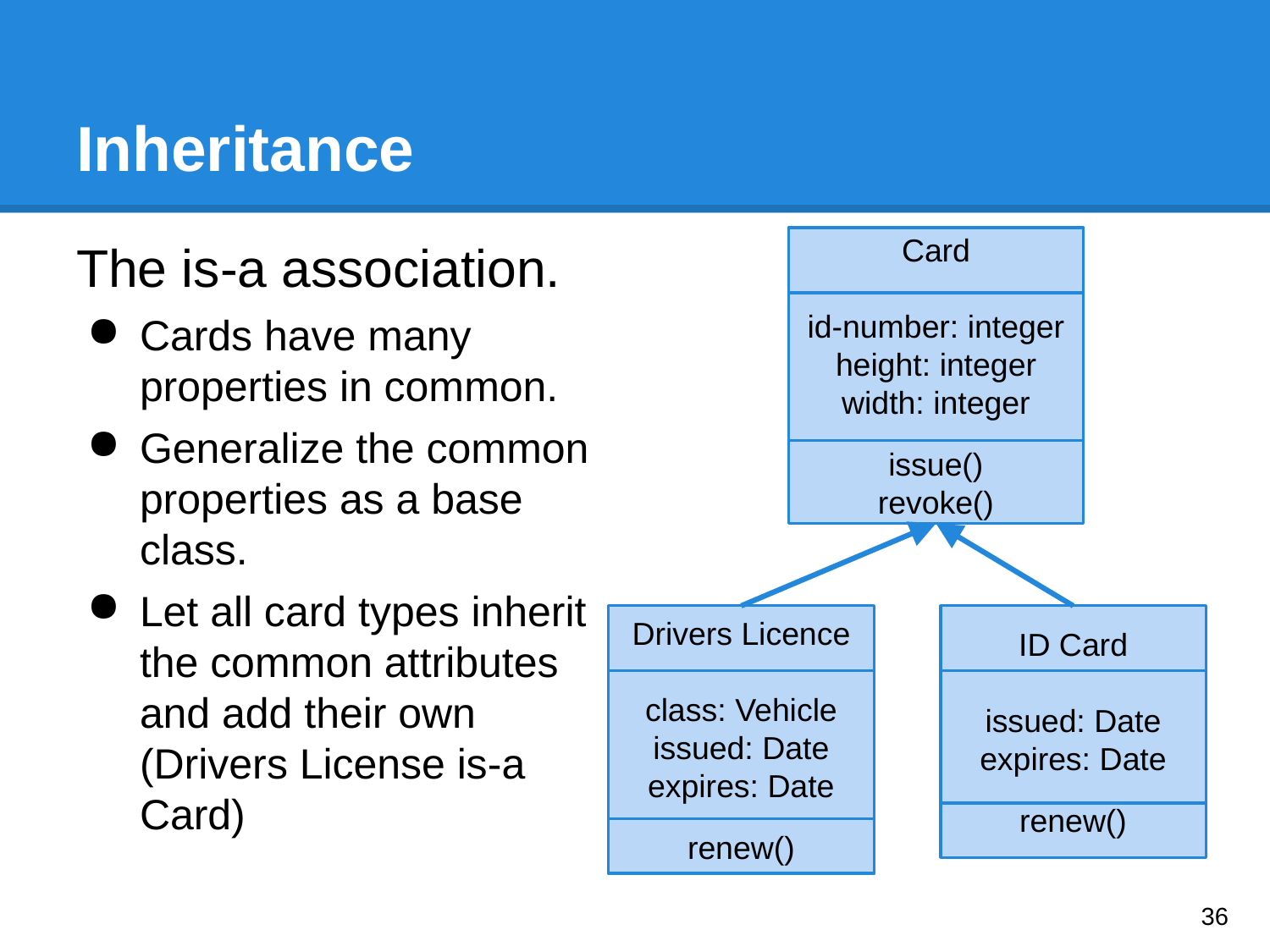

# Inheritance
The is-a association.
Cards have many properties in common.
Generalize the common properties as a base class.
Let all card types inherit the common attributes and add their own (Drivers License is-a Card)

Card

id-number: integer
height: integer
width: integer

issue()
revoke()
Drivers Licence

class: Vehicle
issued: Date
expires: Date

renew()
ID Card

issued: Date
expires: Date

renew()
36